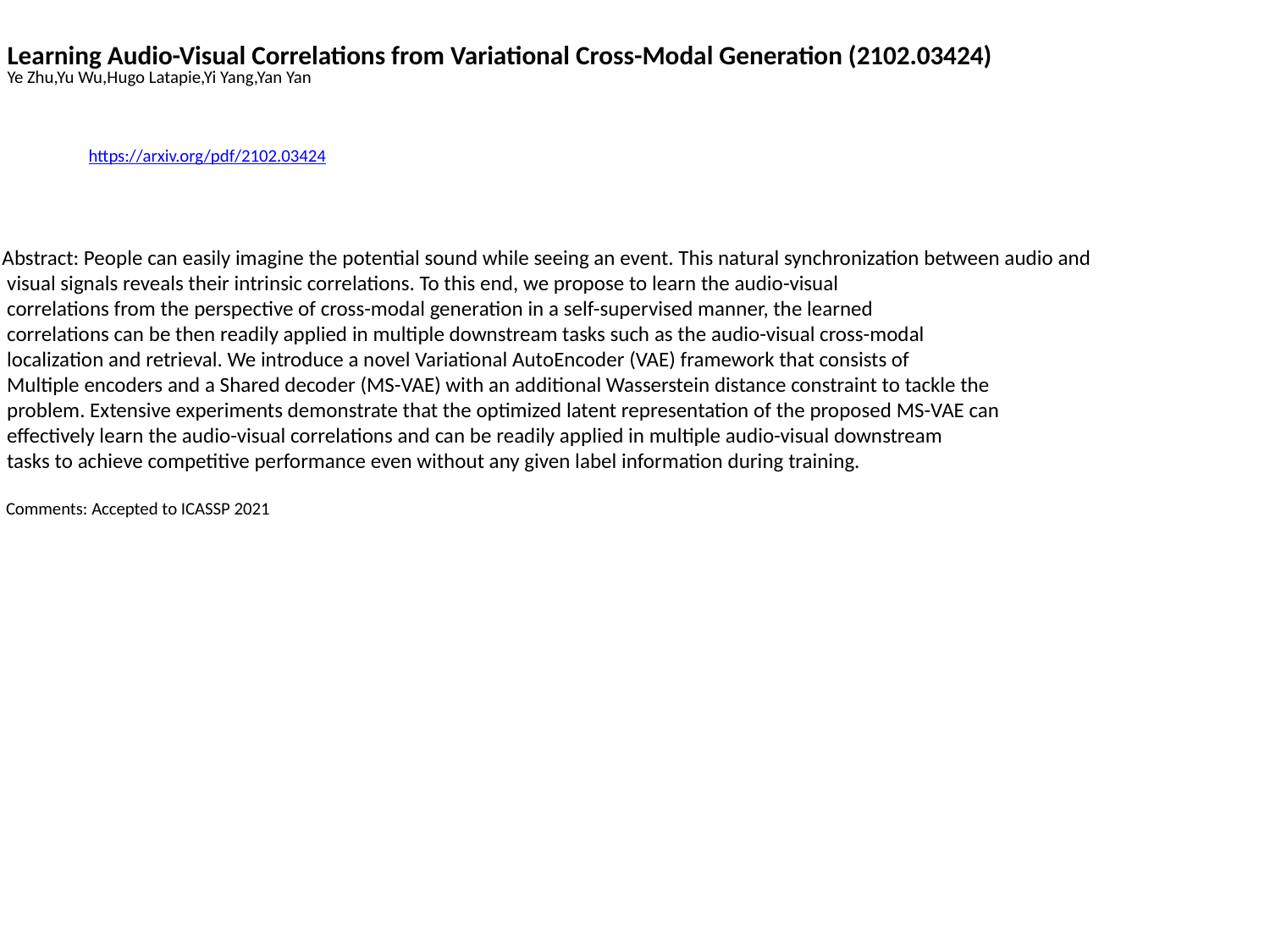

Learning Audio-Visual Correlations from Variational Cross-Modal Generation (2102.03424)
Ye Zhu,Yu Wu,Hugo Latapie,Yi Yang,Yan Yan

https://arxiv.org/pdf/2102.03424

Abstract: People can easily imagine the potential sound while seeing an event. This natural synchronization between audio and
 visual signals reveals their intrinsic correlations. To this end, we propose to learn the audio-visual
 correlations from the perspective of cross-modal generation in a self-supervised manner, the learned
 correlations can be then readily applied in multiple downstream tasks such as the audio-visual cross-modal
 localization and retrieval. We introduce a novel Variational AutoEncoder (VAE) framework that consists of
 Multiple encoders and a Shared decoder (MS-VAE) with an additional Wasserstein distance constraint to tackle the
 problem. Extensive experiments demonstrate that the optimized latent representation of the proposed MS-VAE can
 effectively learn the audio-visual correlations and can be readily applied in multiple audio-visual downstream
 tasks to achieve competitive performance even without any given label information during training.
 Comments: Accepted to ICASSP 2021